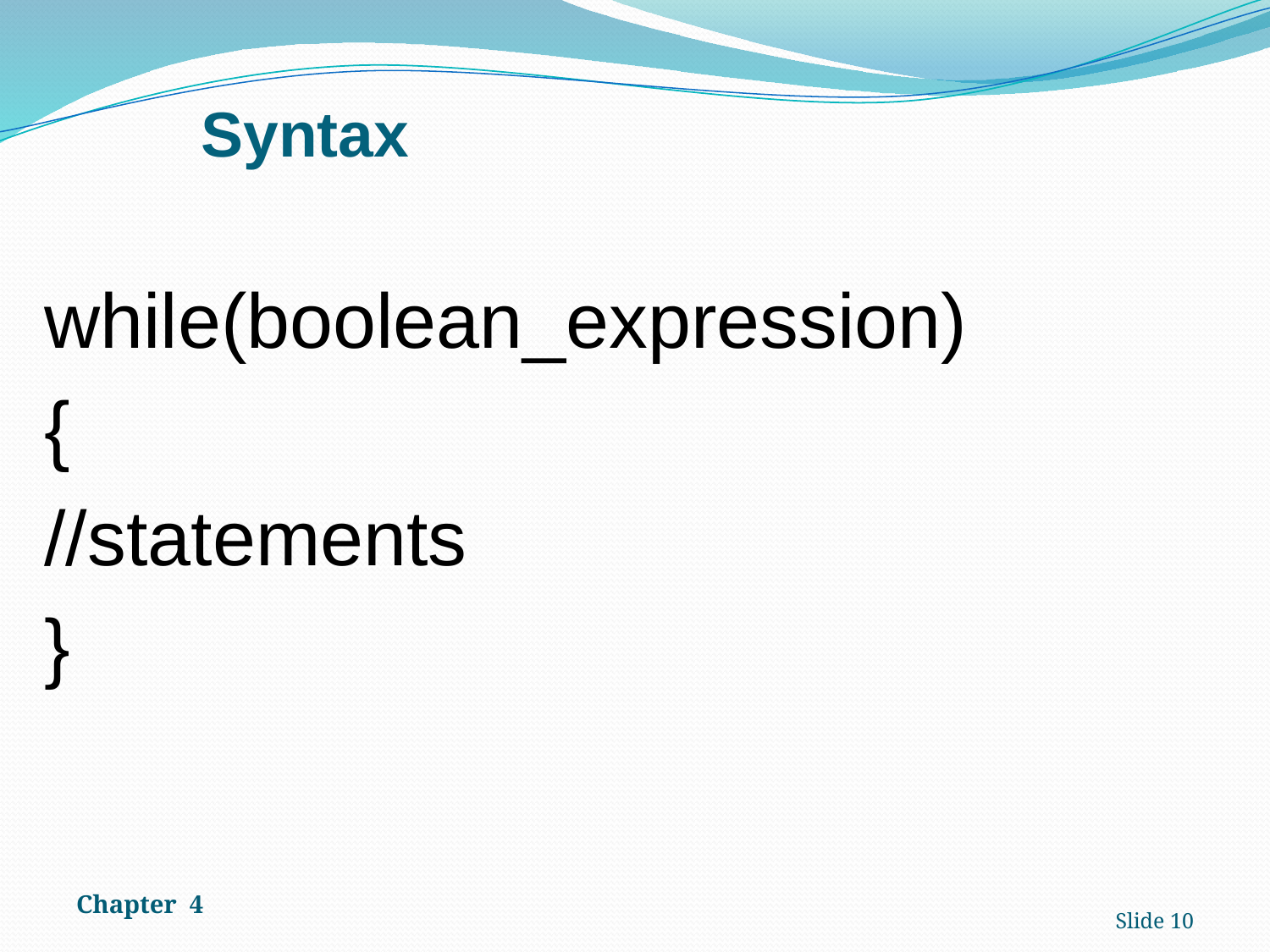

# Syntax
while(boolean_expression)
{
//statements
}
Chapter  4
Slide 10